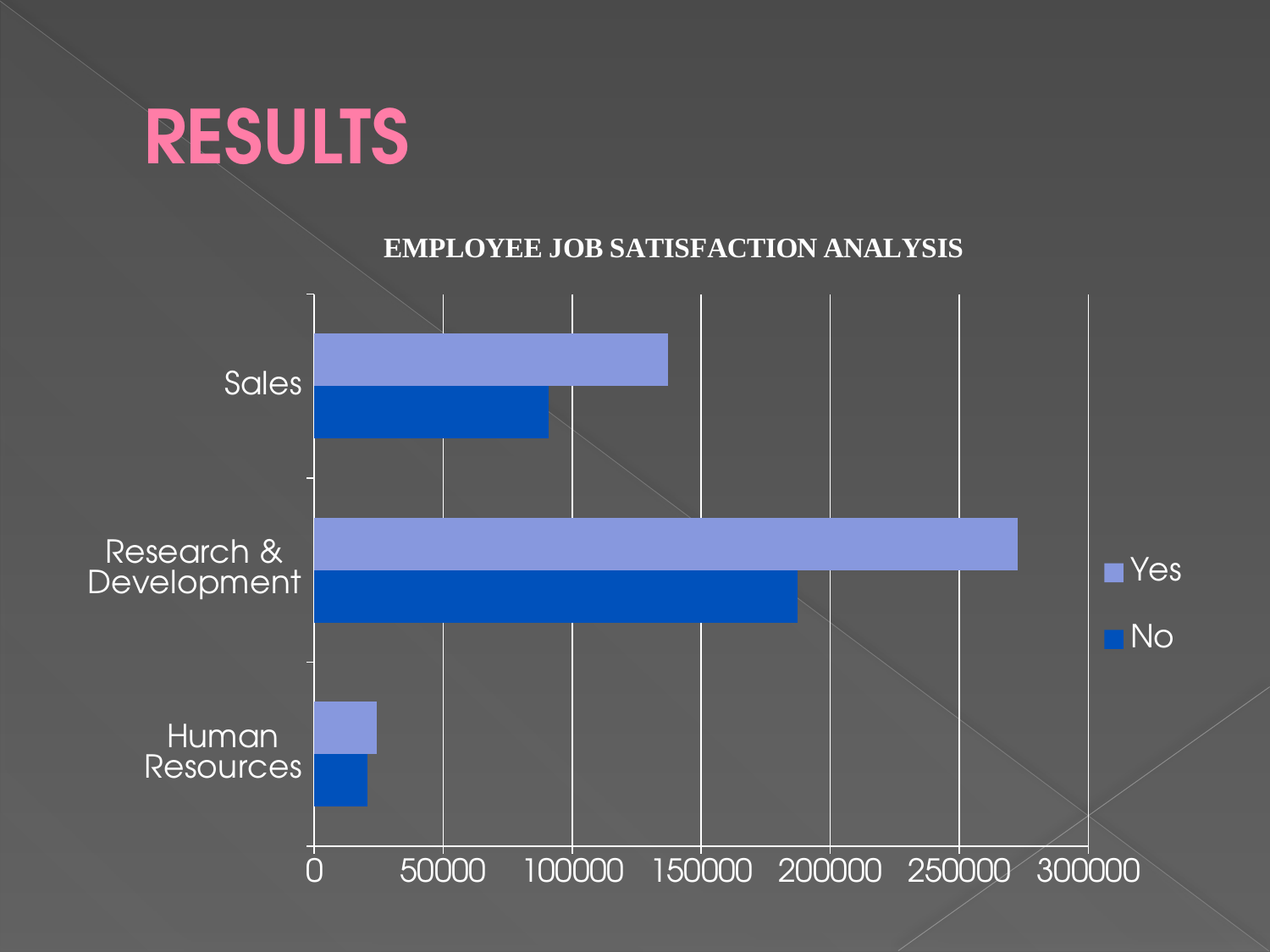

# RESULTS

### Chart

| Category | No | Yes |
|---|---|---|
| Human Resources | 20566.0 | 24079.0 |
| Research & Development | 187344.0 | 272635.0 |
| Sales | 90686.0 | 137047.0 |